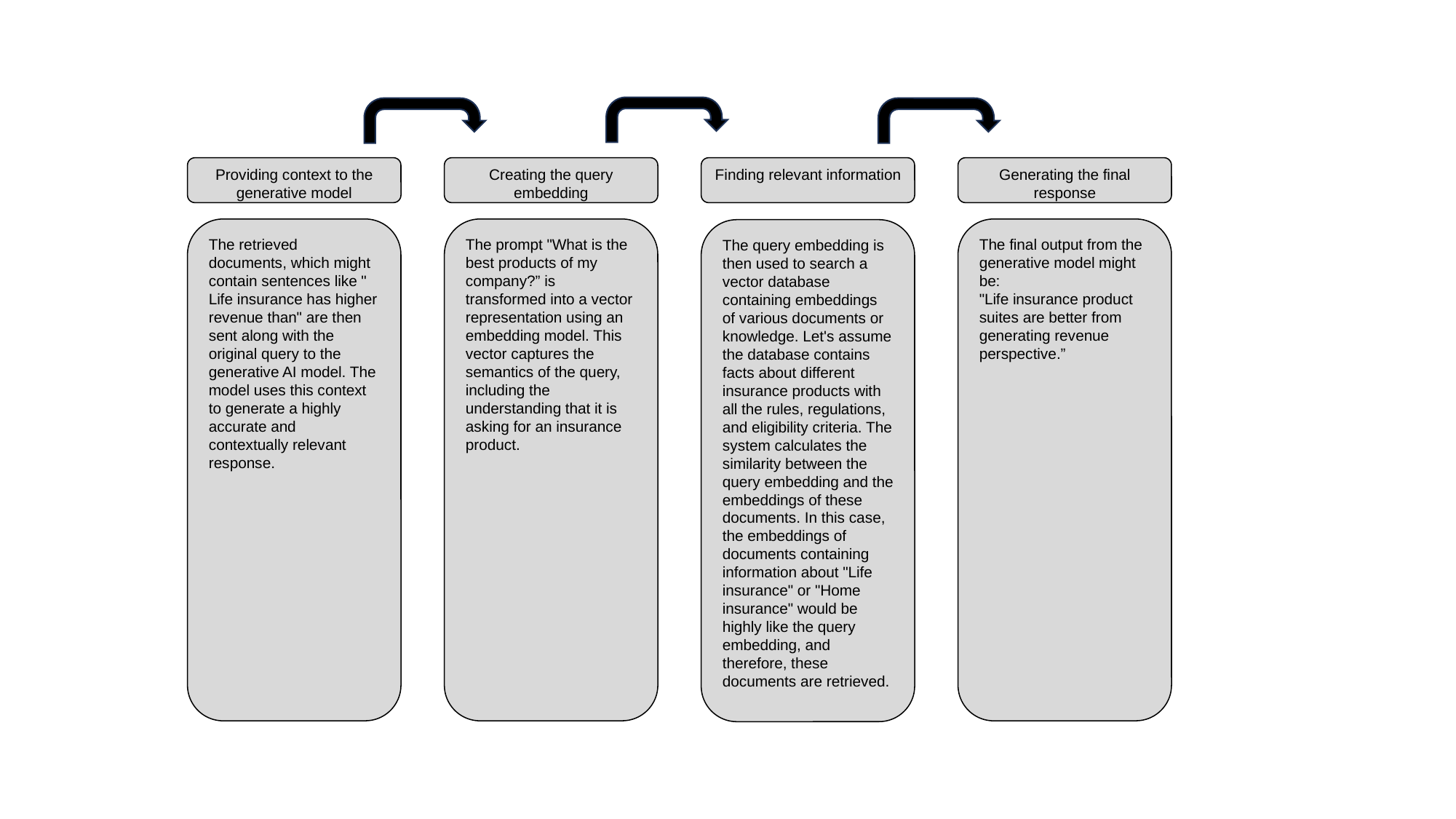

Providing context to the generative model
Creating the query embedding
Finding relevant information
Generating the final response
The prompt "What is the best products of my company?” is transformed into a vector representation using an embedding model. This vector captures the semantics of the query, including the understanding that it is asking for an insurance product.

The retrieved documents, which might contain sentences like " Life insurance has higher revenue than" are then sent along with the original query to the generative AI model. The model uses this context to generate a highly accurate and contextually relevant response.

The final output from the generative model might be:
"Life insurance product suites are better from generating revenue perspective.”
The query embedding is then used to search a vector database containing embeddings of various documents or knowledge. Let's assume the database contains facts about different insurance products with all the rules, regulations, and eligibility criteria. The system calculates the similarity between the query embedding and the embeddings of these documents. In this case, the embeddings of documents containing information about "Life insurance" or "Home insurance" would be highly like the query embedding, and therefore, these documents are retrieved.